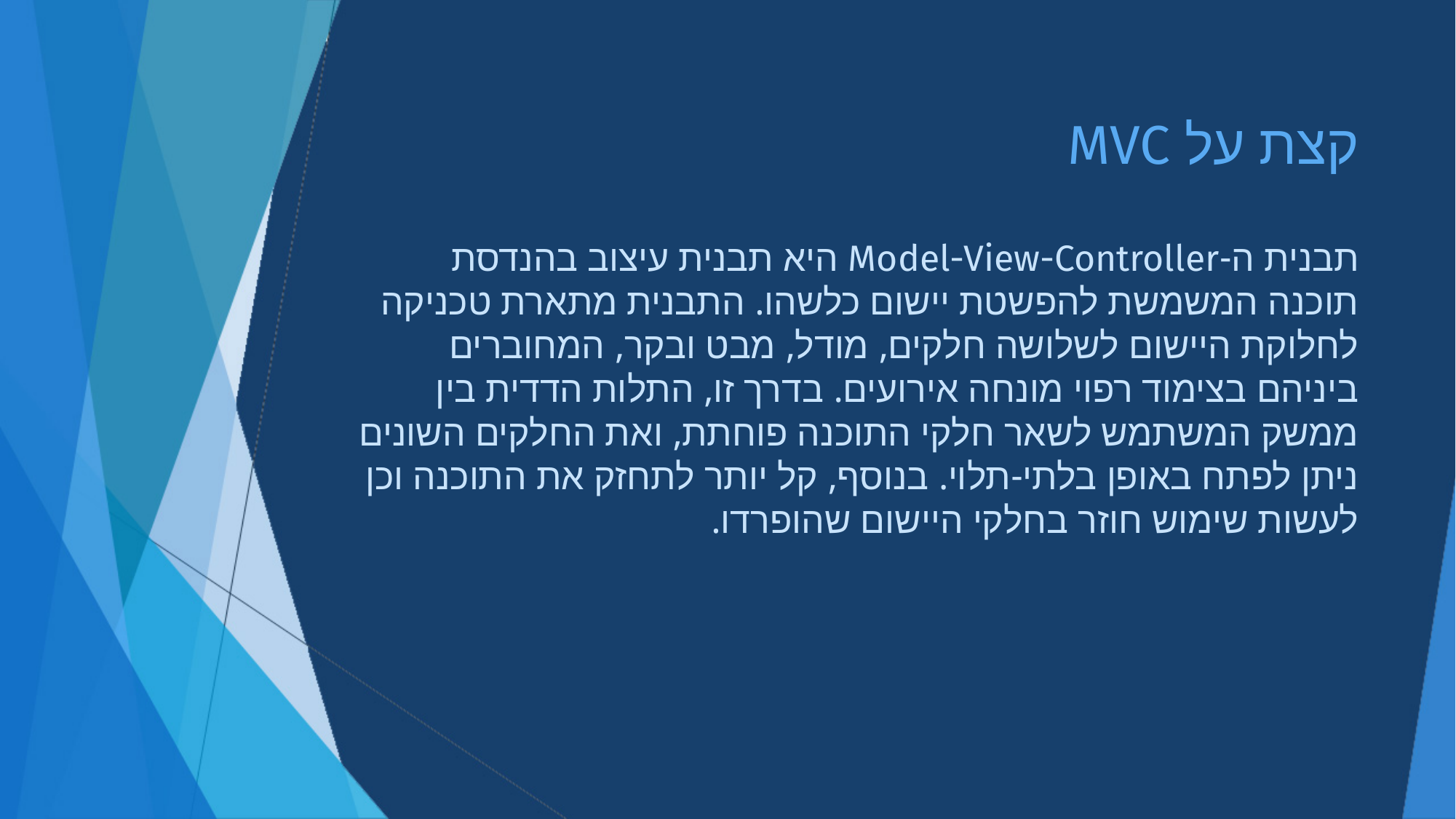

# קצת על MVC
תבנית ה-Model-View-Controller היא תבנית עיצוב בהנדסת תוכנה המשמשת להפשטת יישום כלשהו. התבנית מתארת טכניקה לחלוקת היישום לשלושה חלקים, מודל, מבט ובקר, המחוברים ביניהם בצימוד רפוי מונחה אירועים. בדרך זו, התלות הדדית בין ממשק המשתמש לשאר חלקי התוכנה פוחתת, ואת החלקים השונים ניתן לפתח באופן בלתי-תלוי. בנוסף, קל יותר לתחזק את התוכנה וכן לעשות שימוש חוזר בחלקי היישום שהופרדו.